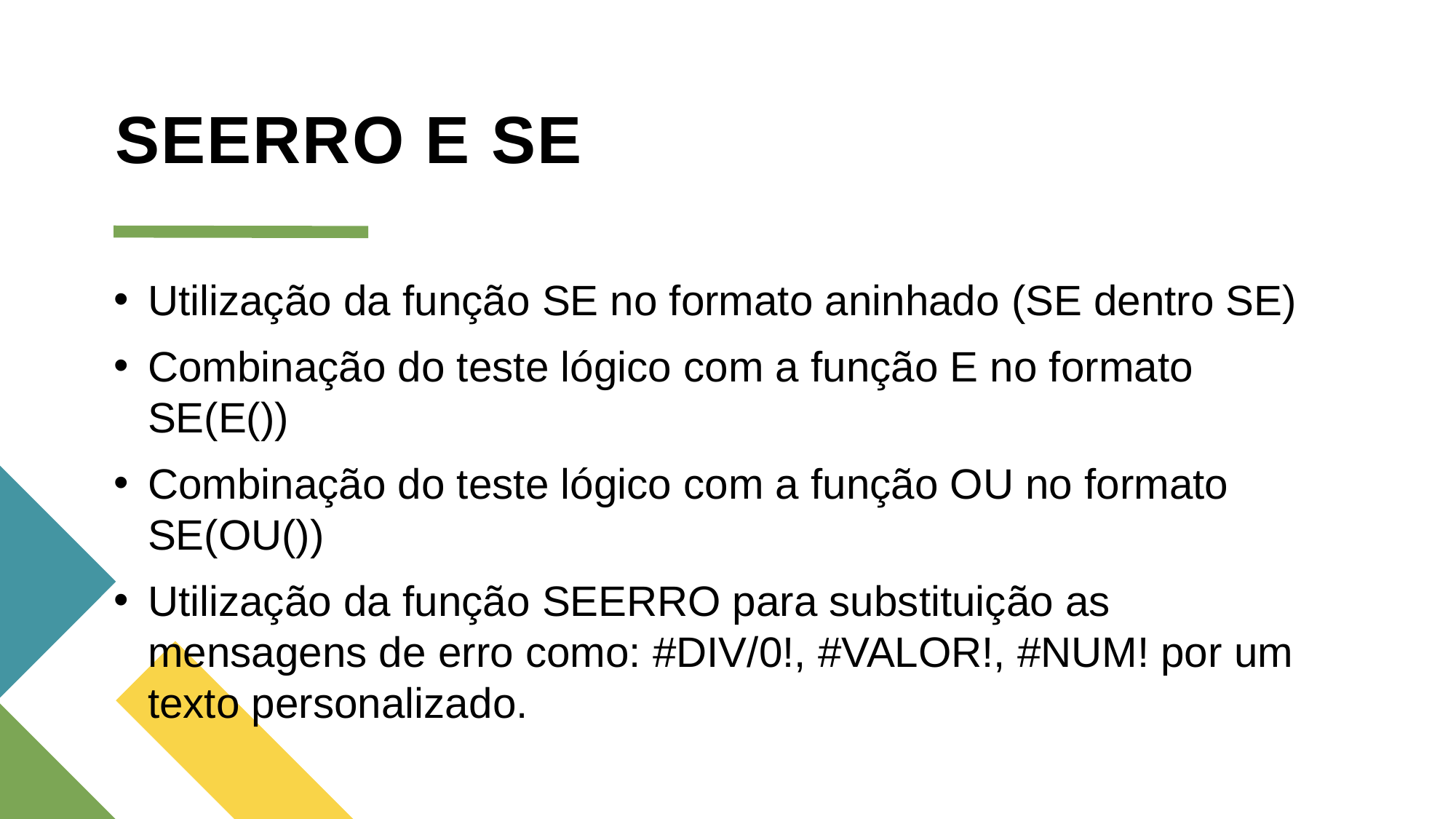

# SEERRO E SE
Utilização da função SE no formato aninhado (SE dentro SE)
Combinação do teste lógico com a função E no formato SE(E())
Combinação do teste lógico com a função OU no formato SE(OU())
Utilização da função SEERRO para substituição as mensagens de erro como: #DIV/0!, #VALOR!, #NUM! por um texto personalizado.